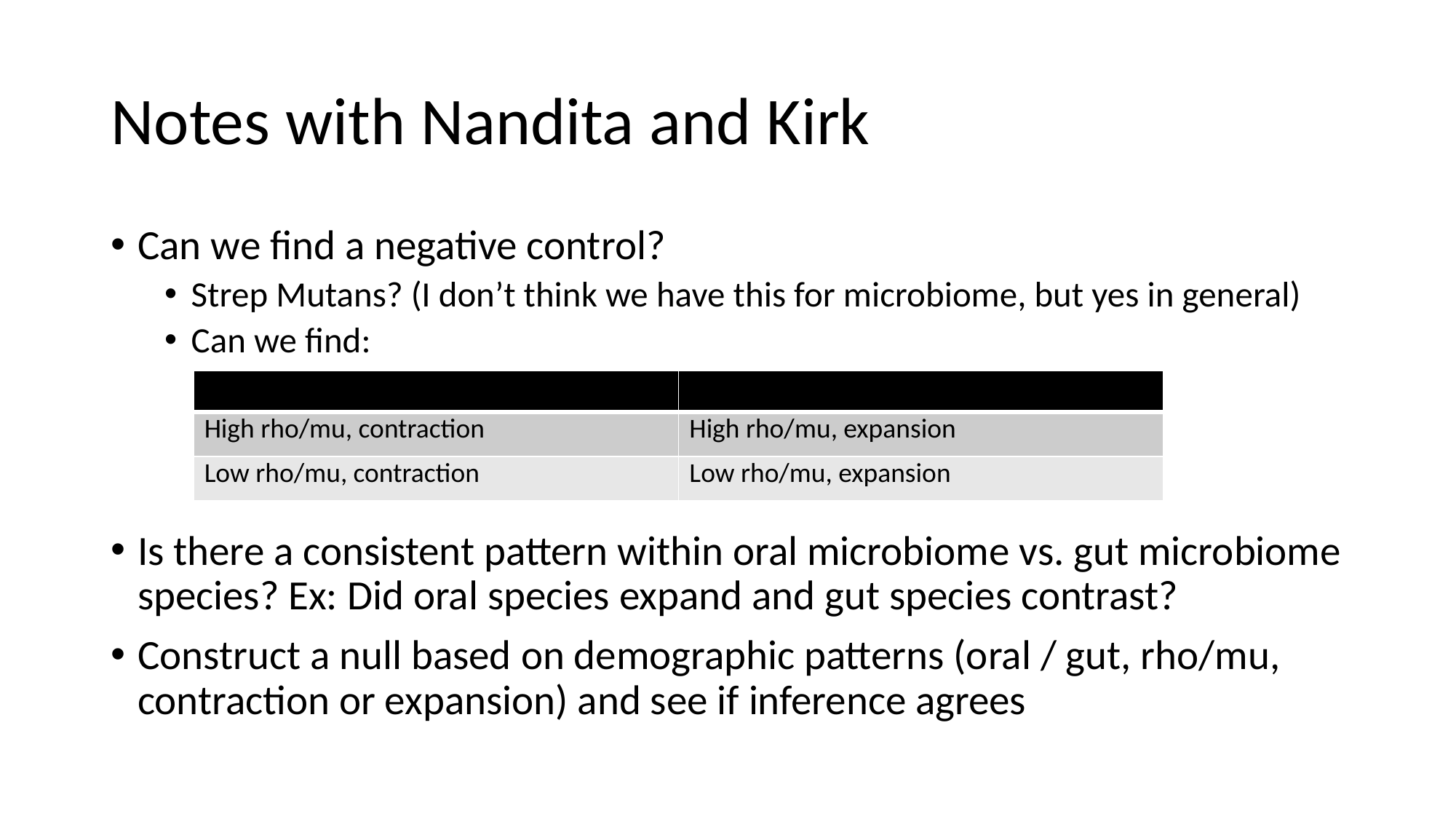

# Notes with Nandita and Kirk
Can we find a negative control?
Strep Mutans? (I don’t think we have this for microbiome, but yes in general)
Can we find:
Is there a consistent pattern within oral microbiome vs. gut microbiome species? Ex: Did oral species expand and gut species contrast?
Construct a null based on demographic patterns (oral / gut, rho/mu, contraction or expansion) and see if inference agrees

|  |  |
| --- | --- |
| High rho/mu, contraction | High rho/mu, expansion |
| Low rho/mu, contraction | Low rho/mu, expansion |